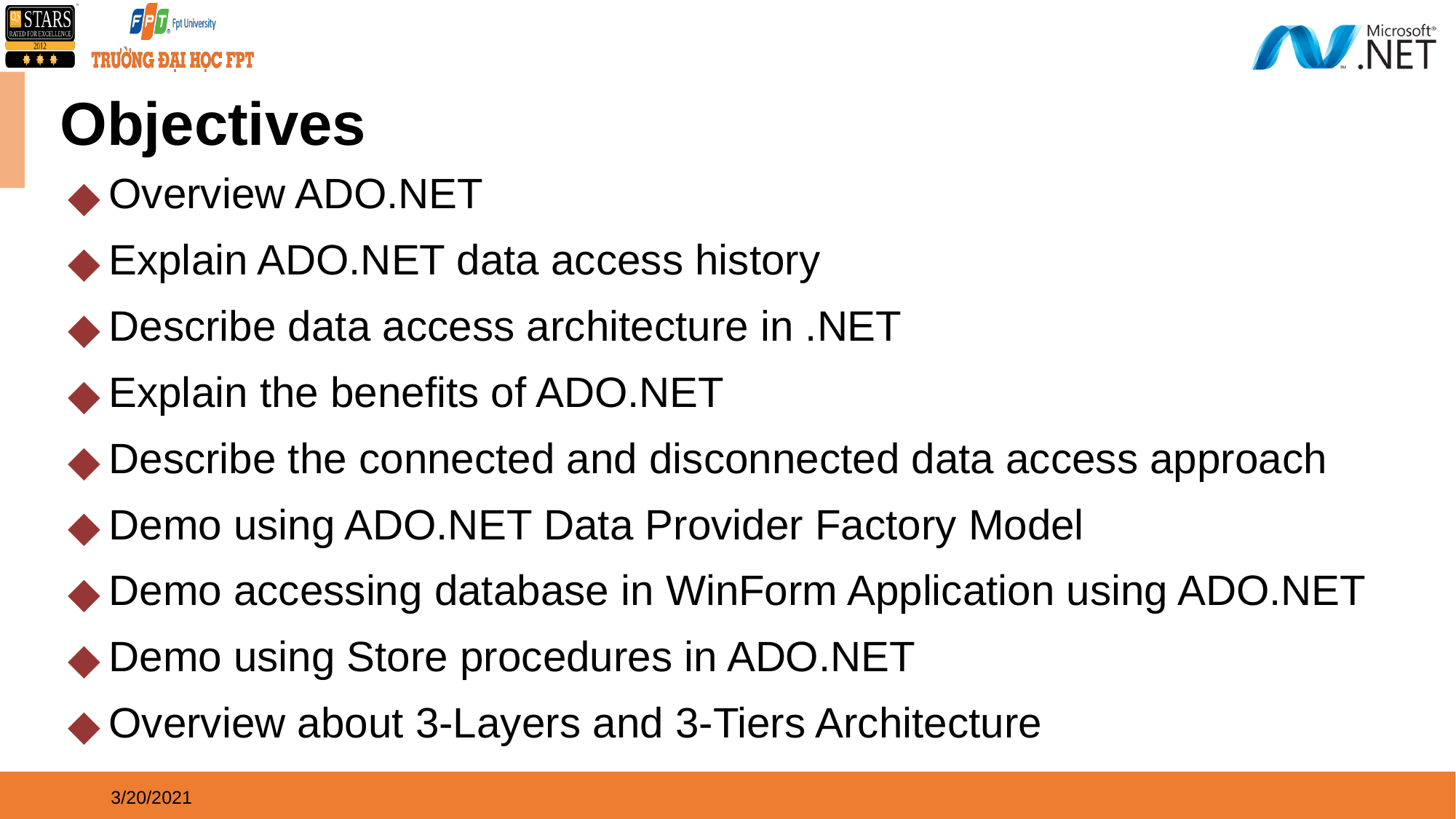

# Objectives
Overview ADO.NET
Explain ADO.NET data access history
Describe data access architecture in .NET
Explain the benefits of ADO.NET
Describe the connected and disconnected data access approach
Demo using ADO.NET Data Provider Factory Model
Demo accessing database in WinForm Application using ADO.NET
Demo using Store procedures in ADO.NET
Overview about 3-Layers and 3-Tiers Architecture

2
3/20/2021